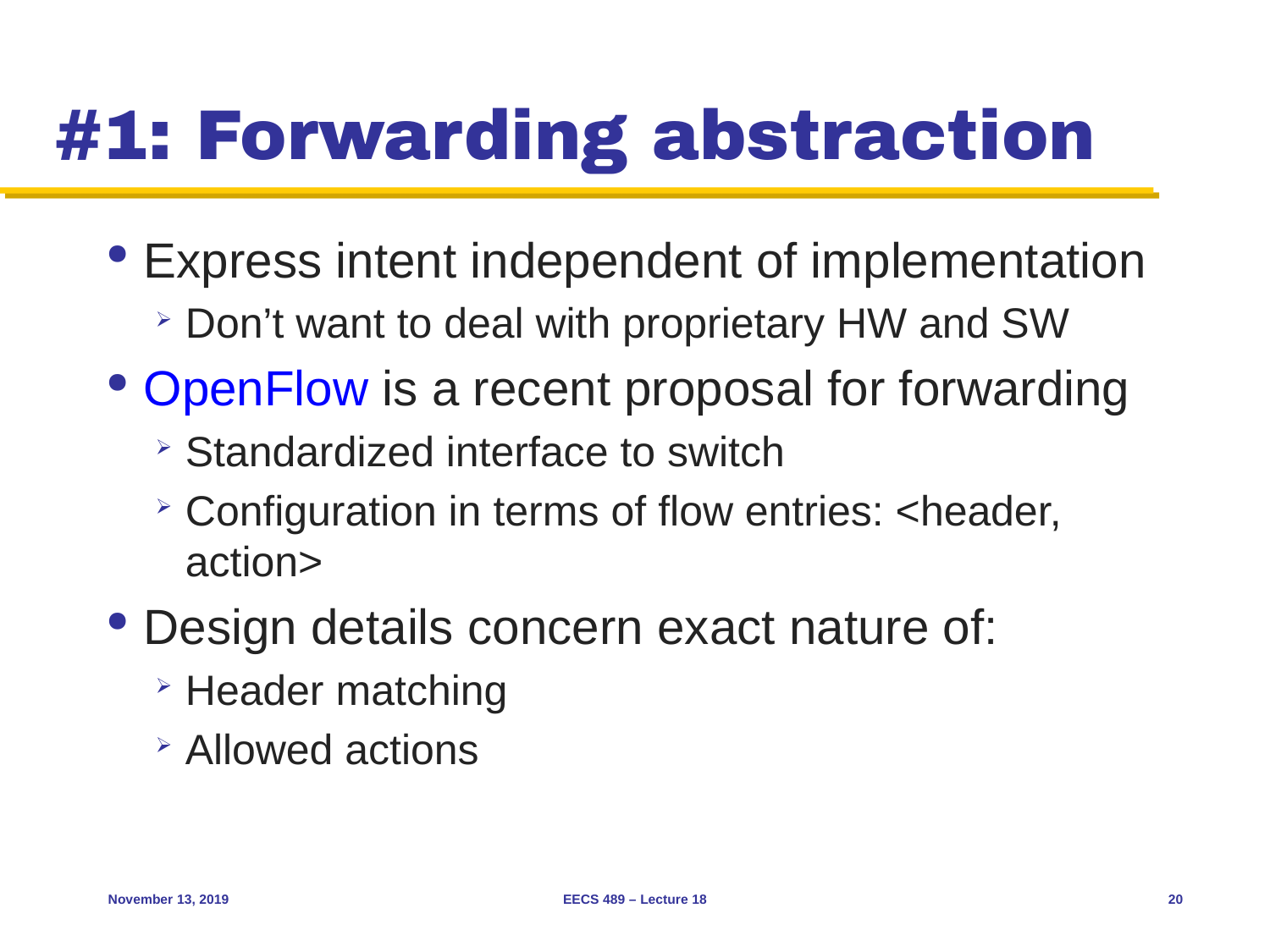

# #1: Forwarding abstraction
Express intent independent of implementation
Don’t want to deal with proprietary HW and SW
OpenFlow is a recent proposal for forwarding
Standardized interface to switch
Configuration in terms of flow entries: <header, action>
Design details concern exact nature of:
Header matching
Allowed actions
November 13, 2019
EECS 489 – Lecture 18
20